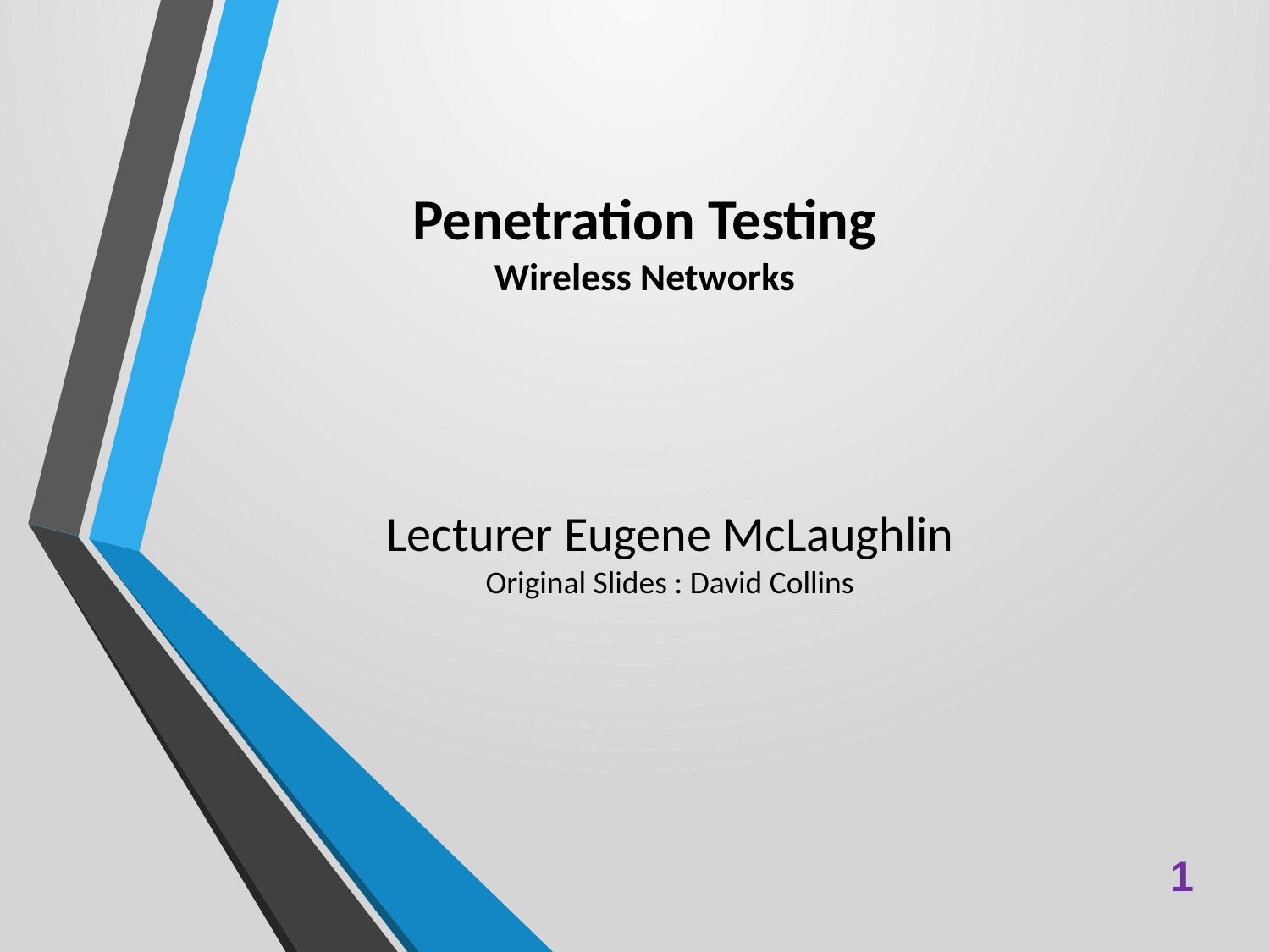

# Penetration Testing Wireless Networks
Lecturer Eugene McLaughlin
Original Slides : David Collins
1